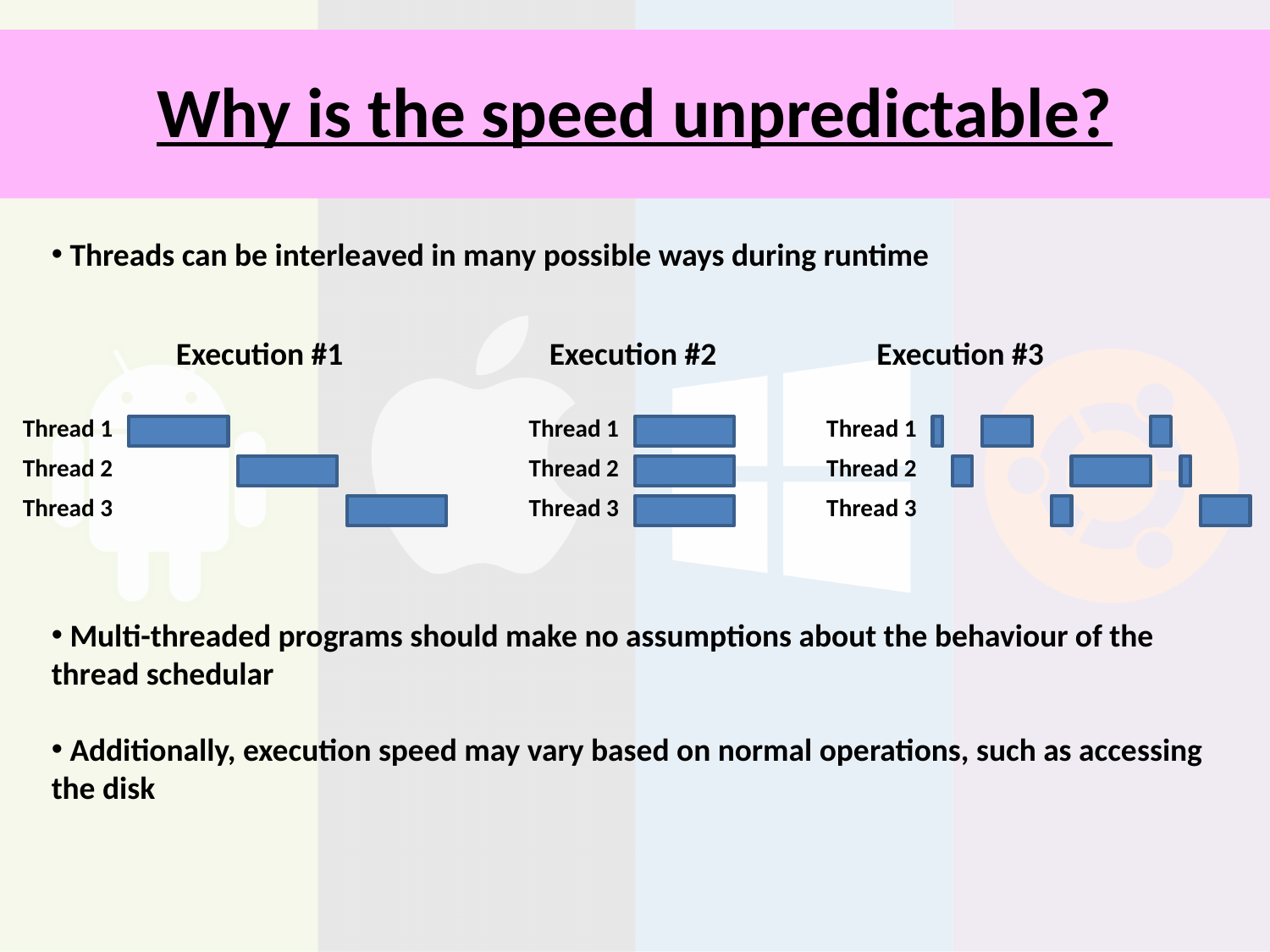

# Why is the speed unpredictable?
 Threads can be interleaved in many possible ways during runtime

 Multi-threaded programs should make no assumptions about the behaviour of the thread schedular

 Additionally, execution speed may vary based on normal operations, such as accessing the disk

Execution #1
Execution #2
Execution #3
Thread 1
Thread 1
Thread 1

Thread 2
Thread 2
Thread 2

Thread 3
Thread 3
Thread 3